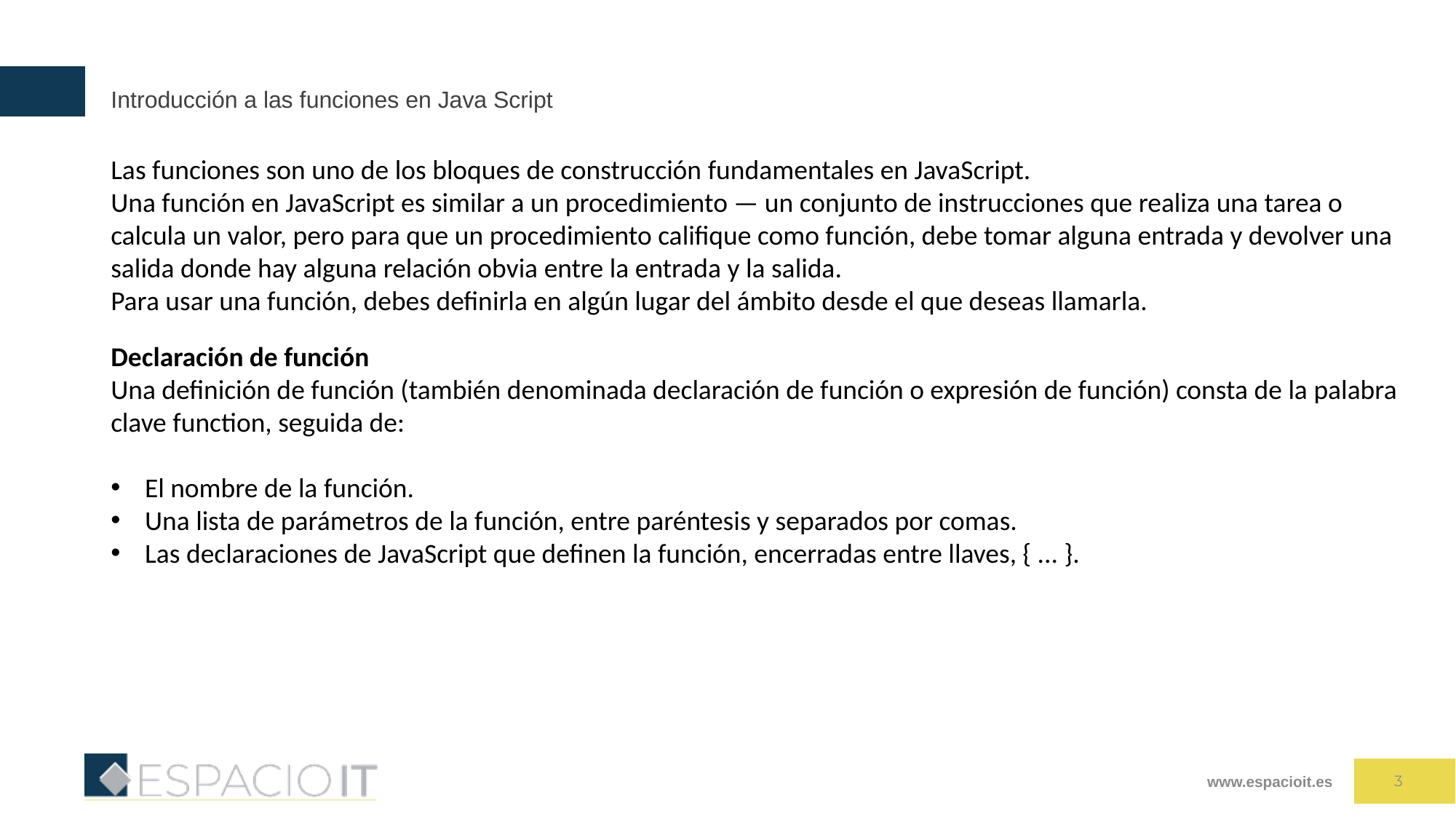

# Introducción a las funciones en Java Script
Las funciones son uno de los bloques de construcción fundamentales en JavaScript.
Una función en JavaScript es similar a un procedimiento — un conjunto de instrucciones que realiza una tarea o calcula un valor, pero para que un procedimiento califique como función, debe tomar alguna entrada y devolver una salida donde hay alguna relación obvia entre la entrada y la salida.
Para usar una función, debes definirla en algún lugar del ámbito desde el que deseas llamarla.
Declaración de función
Una definición de función (también denominada declaración de función o expresión de función) consta de la palabra clave function, seguida de:

El nombre de la función.
Una lista de parámetros de la función, entre paréntesis y separados por comas.
Las declaraciones de JavaScript que definen la función, encerradas entre llaves, { ... }.
3